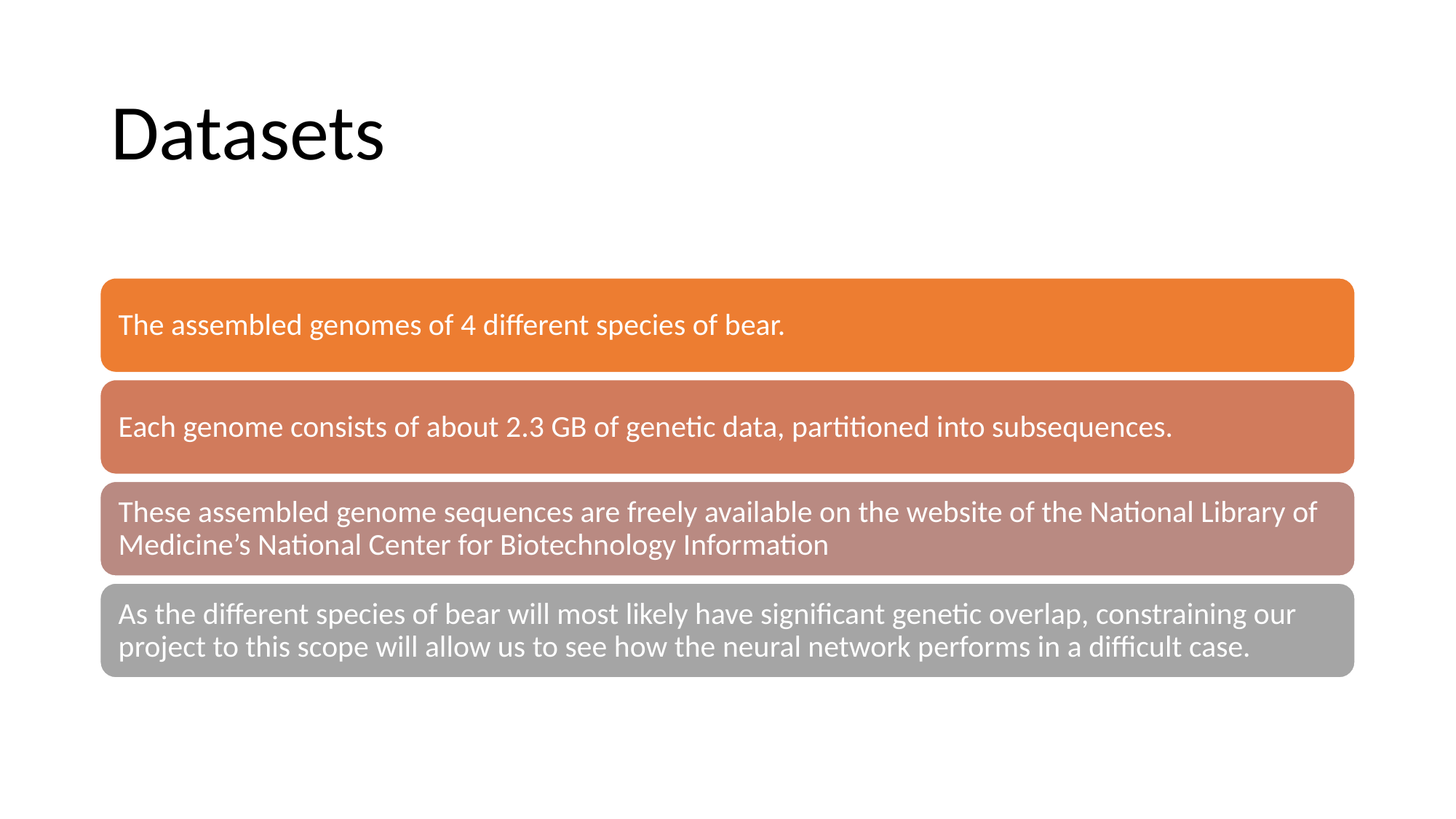

# Datasets
The assembled genomes of 4 different species of bear.
Each genome consists of about 2.3 GB of genetic data, partitioned into subsequences.
These assembled genome sequences are freely available on the website of the National Library of Medicine’s National Center for Biotechnology Information
As the different species of bear will most likely have significant genetic overlap, constraining our project to this scope will allow us to see how the neural network performs in a difficult case.